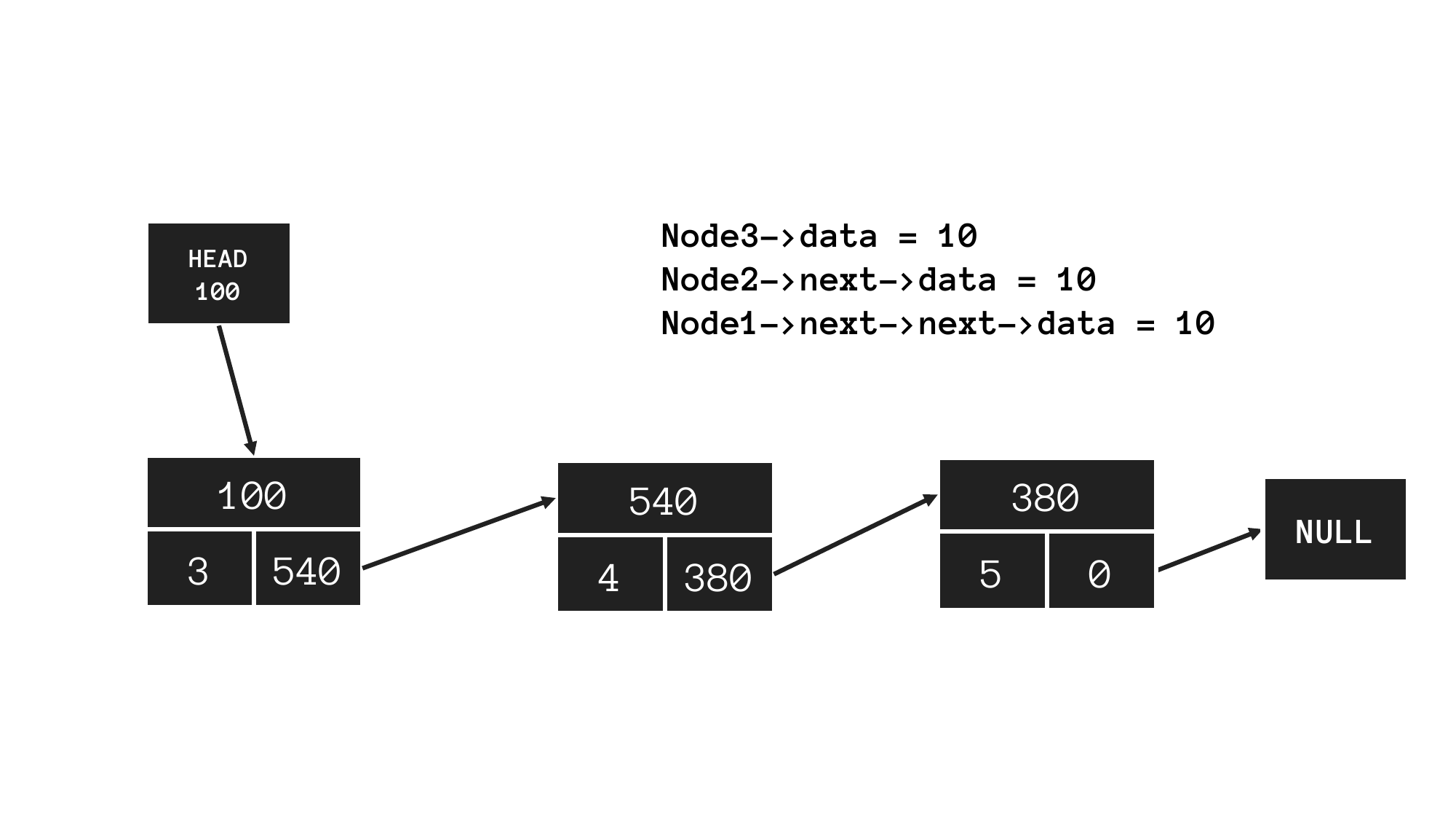

Node3->data = 10
Node2->next->data = 10
Node1->next->next->data = 10
HEAD
100

100
3
540

380
5
0

540
4
380
NULL